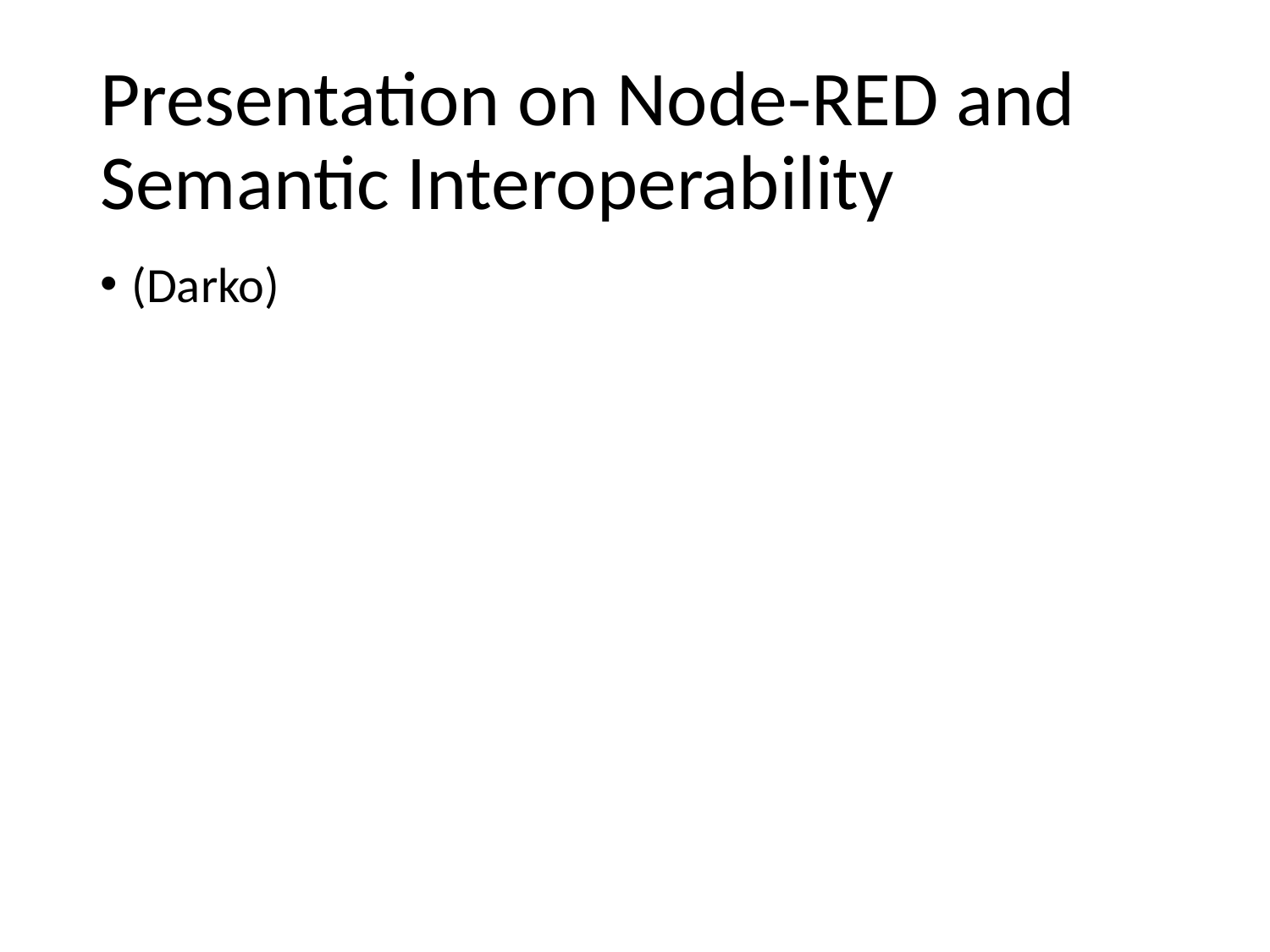

# Presentation on Node-RED and Semantic Interoperability
(Darko)